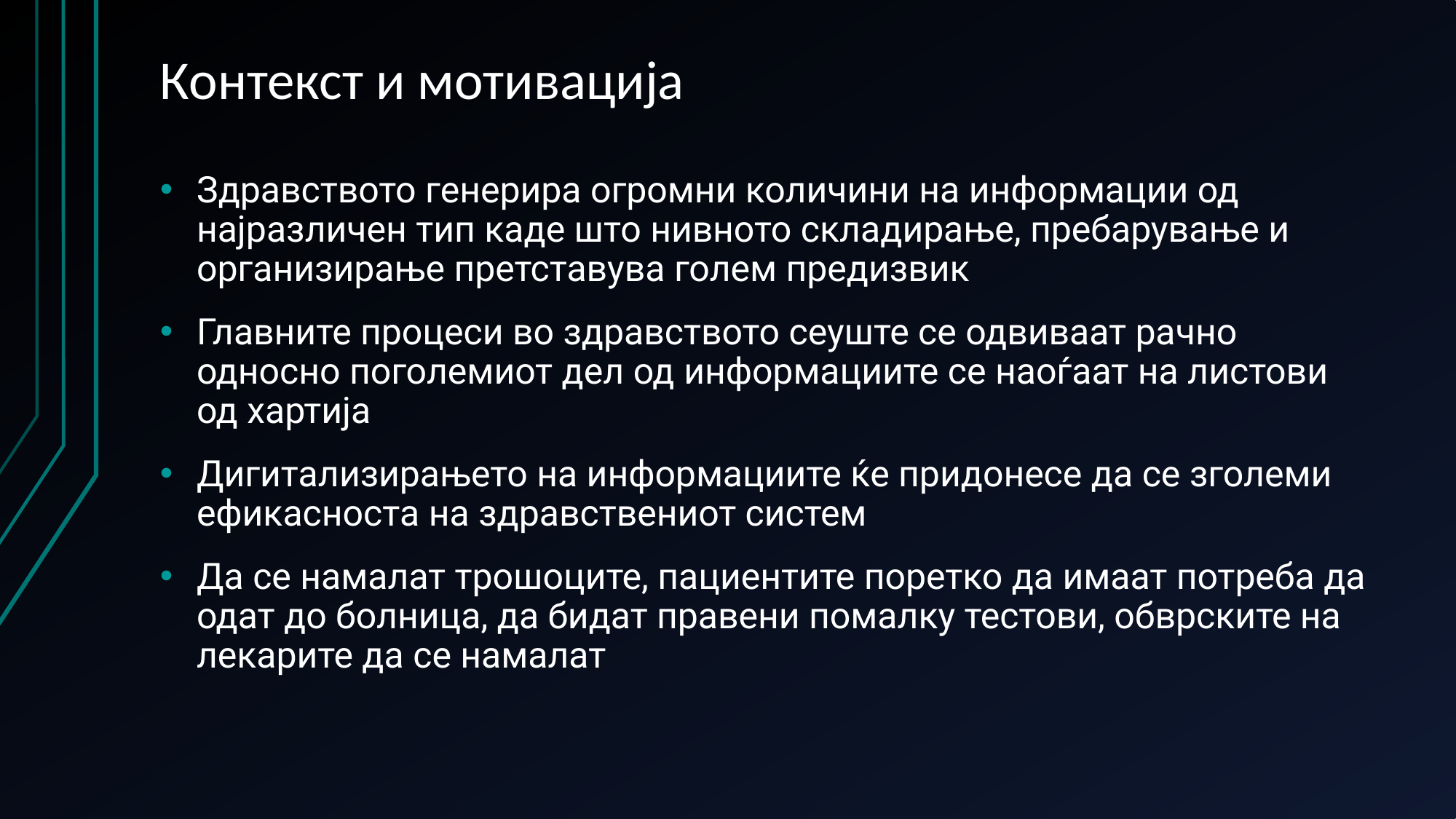

# Контекст и мотивација
Здравството генерира огромни количини на информации од најразличен тип каде што нивното складирање, пребарување и организирање претставува голем предизвик
Главните процеси во здравството сеуште се одвиваат рачно односно поголемиот дел од информациите се наоѓаат на листови од хартија
Дигитализирањето на информациите ќе придонесе да се зголеми ефикасноста на здравствениот систем
Да се намалат трошоците, пациентите поретко да имаат потреба да одат до болница, да бидат правени помалку тестови, обврските на лекарите да се намалат